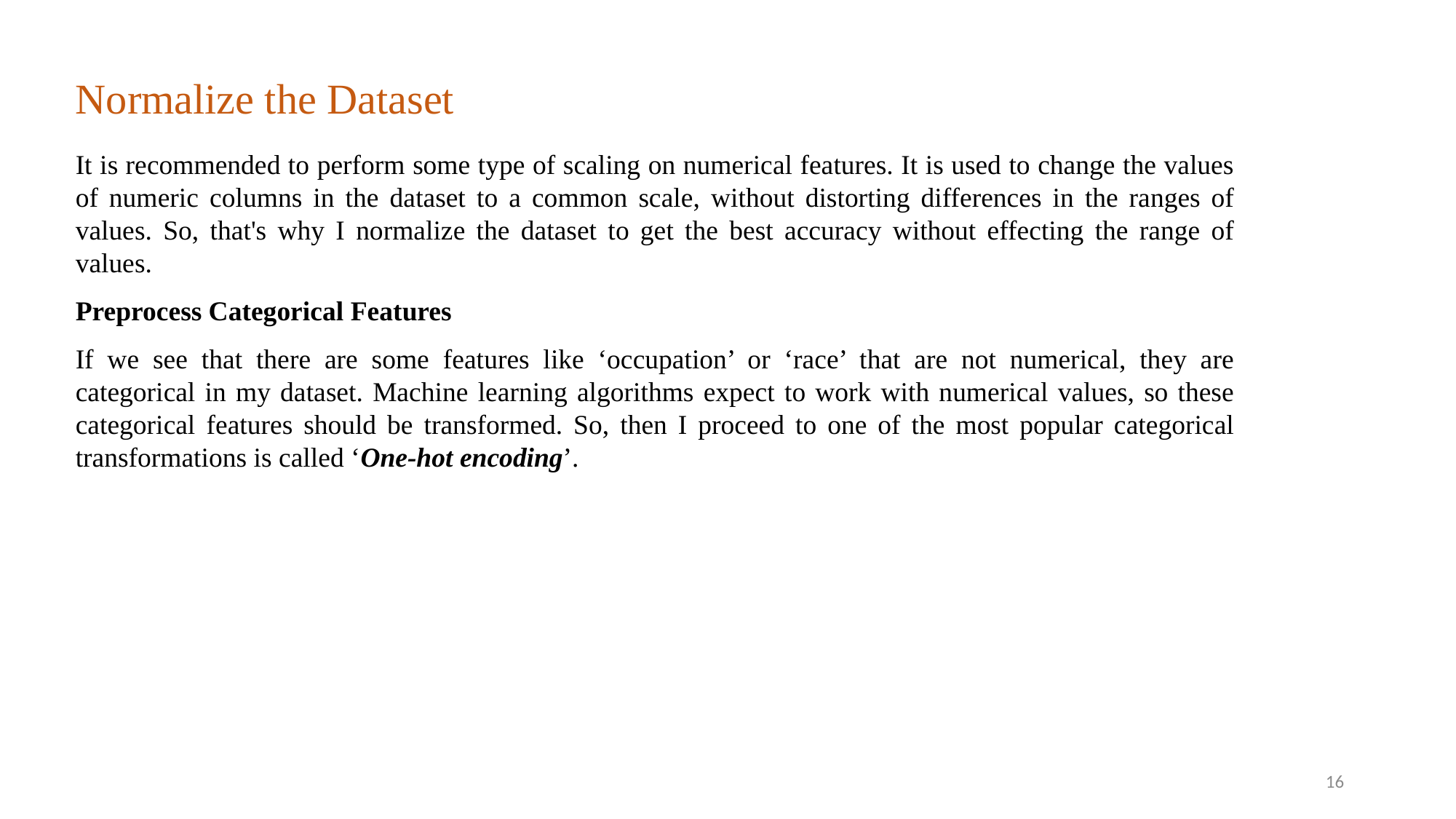

# Normalize the Dataset
It is recommended to perform some type of scaling on numerical features. It is used to change the values of numeric columns in the dataset to a common scale, without distorting differences in the ranges of values. So, that's why I normalize the dataset to get the best accuracy without effecting the range of values.
Preprocess Categorical Features
If we see that there are some features like ‘occupation’ or ‘race’ that are not numerical, they are categorical in my dataset. Machine learning algorithms expect to work with numerical values, so these categorical features should be transformed. So, then I proceed to one of the most popular categorical transformations is called ‘One-hot encoding’.
16